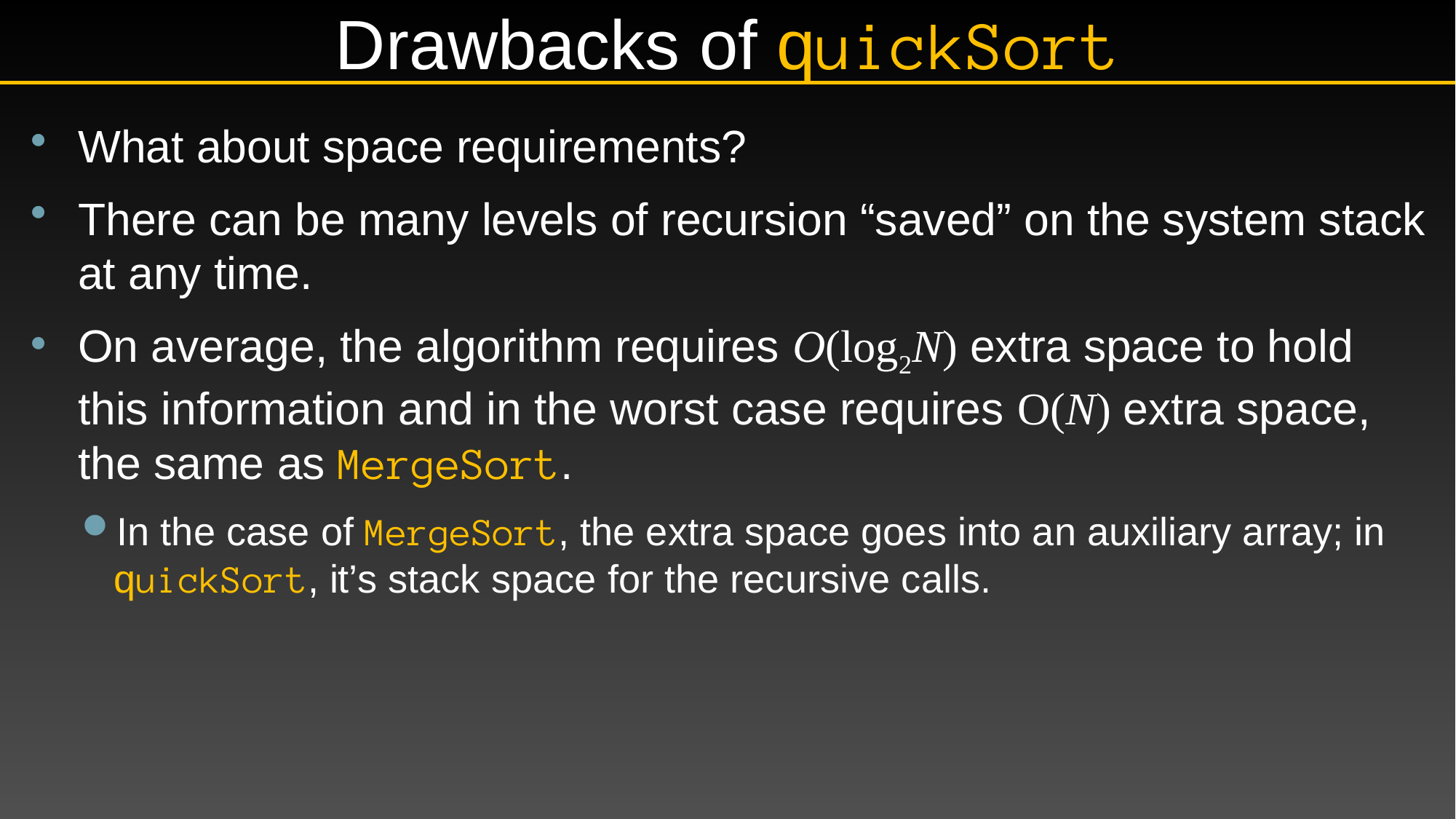

# Drawbacks of quickSort
What about space requirements?
There can be many levels of recursion “saved” on the system stack at any time.
On average, the algorithm requires O(log2N) extra space to hold this information and in the worst case requires O(N) extra space, the same as MergeSort.
In the case of MergeSort, the extra space goes into an auxiliary array; in quickSort, it’s stack space for the recursive calls.